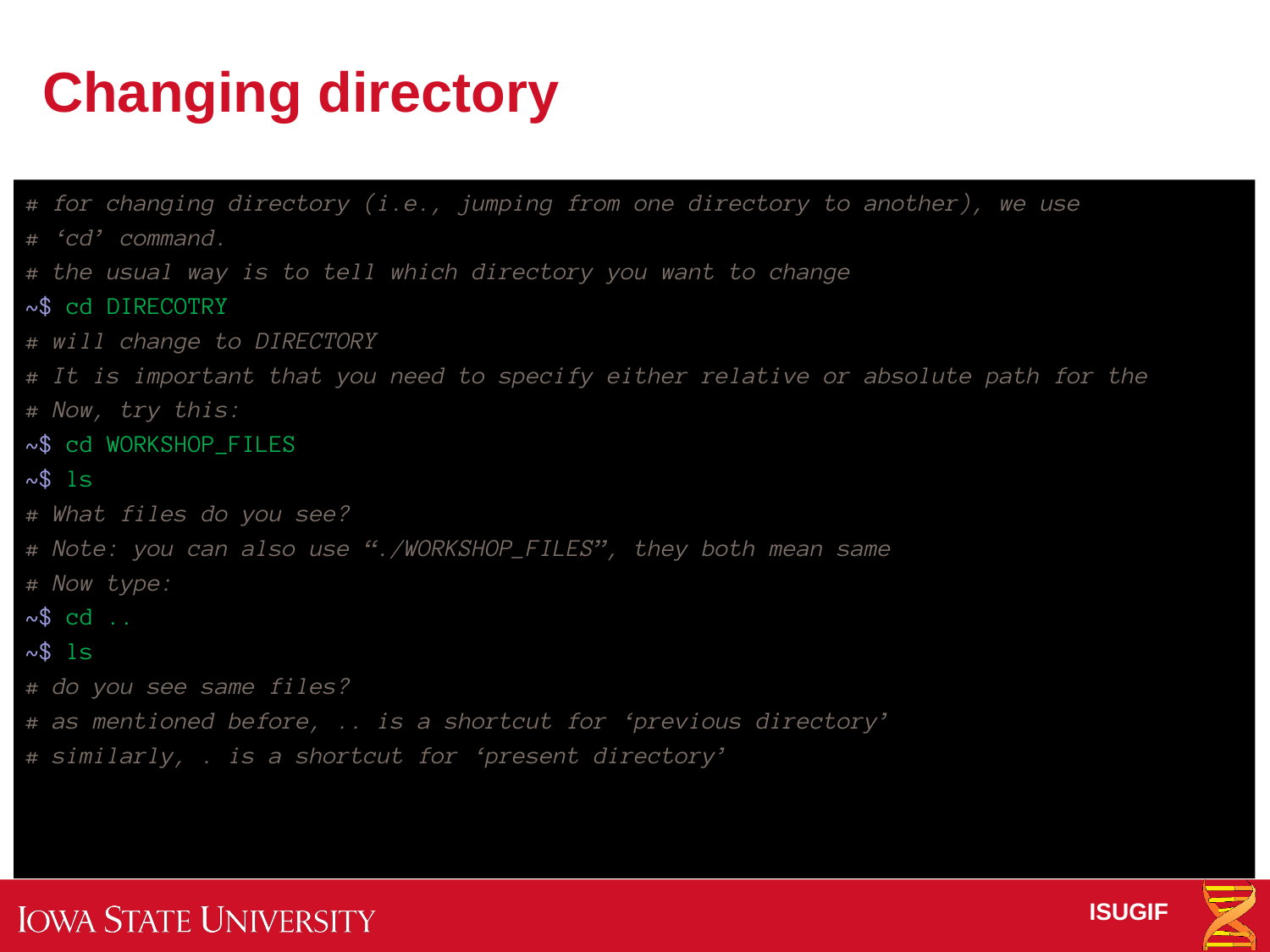

# Changing directory
# for changing directory (i.e., jumping from one directory to another), we use
# ‘cd’ command.
# the usual way is to tell which directory you want to change
~$ cd DIRECOTRY
# will change to DIRECTORY
# It is important that you need to specify either relative or absolute path for the
# Now, try this:
~$ cd WORKSHOP_FILES
~$ ls
# What files do you see?
# Note: you can also use “./WORKSHOP_FILES”, they both mean same
# Now type:
~$ cd ..
~$ ls
# do you see same files?
# as mentioned before, .. is a shortcut for ‘previous directory’
# similarly, . is a shortcut for ‘present directory’